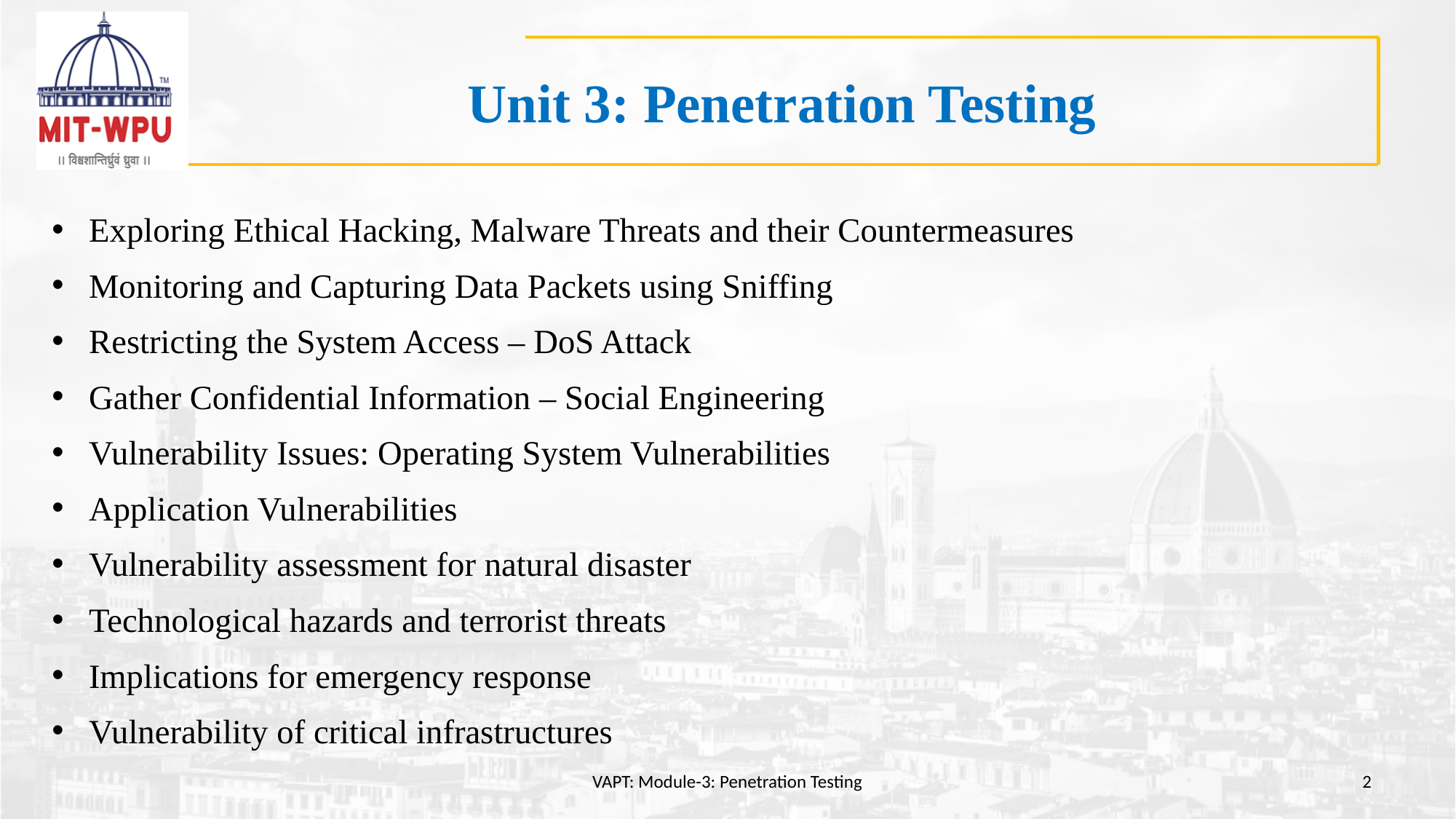

# Unit 3: Penetration Testing
Exploring Ethical Hacking, Malware Threats and their Countermeasures
Monitoring and Capturing Data Packets using Sniffing
Restricting the System Access – DoS Attack
Gather Confidential Information – Social Engineering
Vulnerability Issues: Operating System Vulnerabilities
Application Vulnerabilities
Vulnerability assessment for natural disaster
Technological hazards and terrorist threats
Implications for emergency response
Vulnerability of critical infrastructures
VAPT: Module-3: Penetration Testing
2